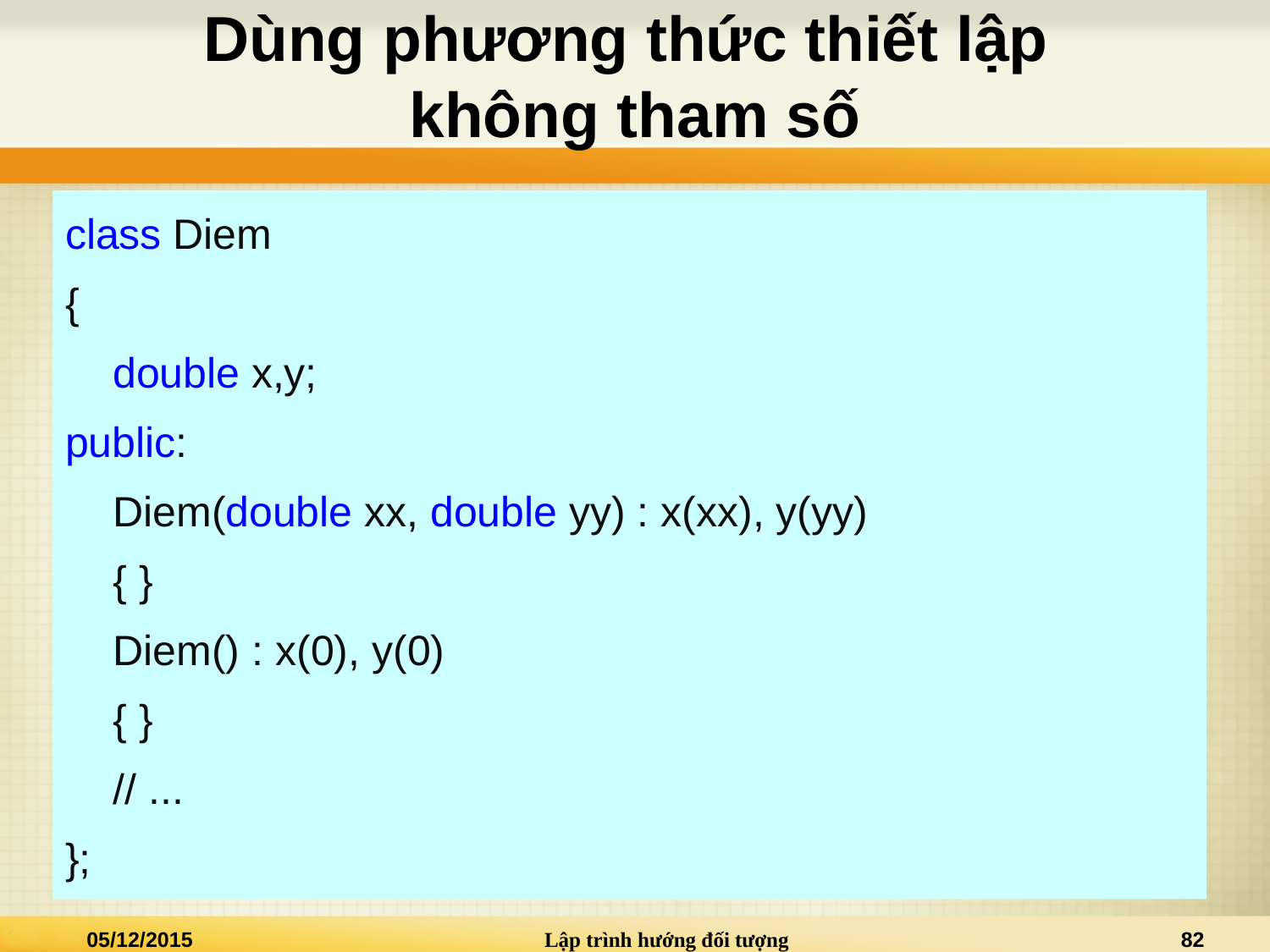

# Dùng phương thức thiết lập không tham số
class Diem
{
	double x,y;
public:
	Diem(double xx, double yy) : x(xx), y(yy)
	{ }
	Diem() : x(0), y(0)
	{ }
	// ...
};
05/12/2015
Lập trình hướng đối tượng
82